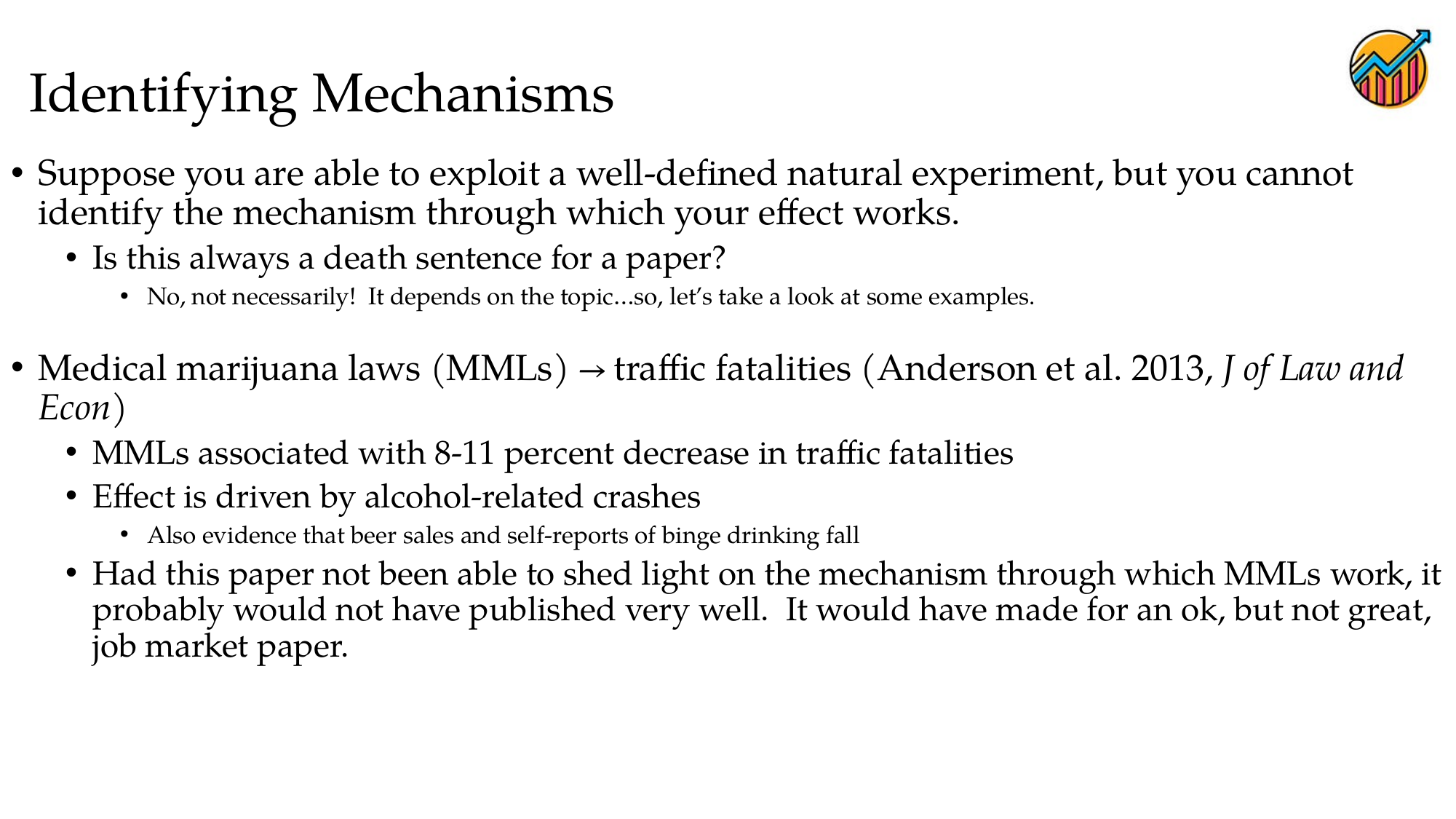

# Identifying Mechanisms
Suppose you are able to exploit a well-defined natural experiment, but you cannot identify the mechanism through which your effect works.
Is this always a death sentence for a paper?
No, not necessarily!  It depends on the topic…so, let’s take a look at some examples.

Medical marijuana laws (MMLs) → traffic fatalities (Anderson et al. 2013, J of Law and Econ)
MMLs associated with 8-11 percent decrease in traffic fatalities
Effect is driven by alcohol-related crashes
Also evidence that beer sales and self-reports of binge drinking fall
Had this paper not been able to shed light on the mechanism through which MMLs work, it probably would not have published very well.  It would have made for an ok, but not great, job market paper.